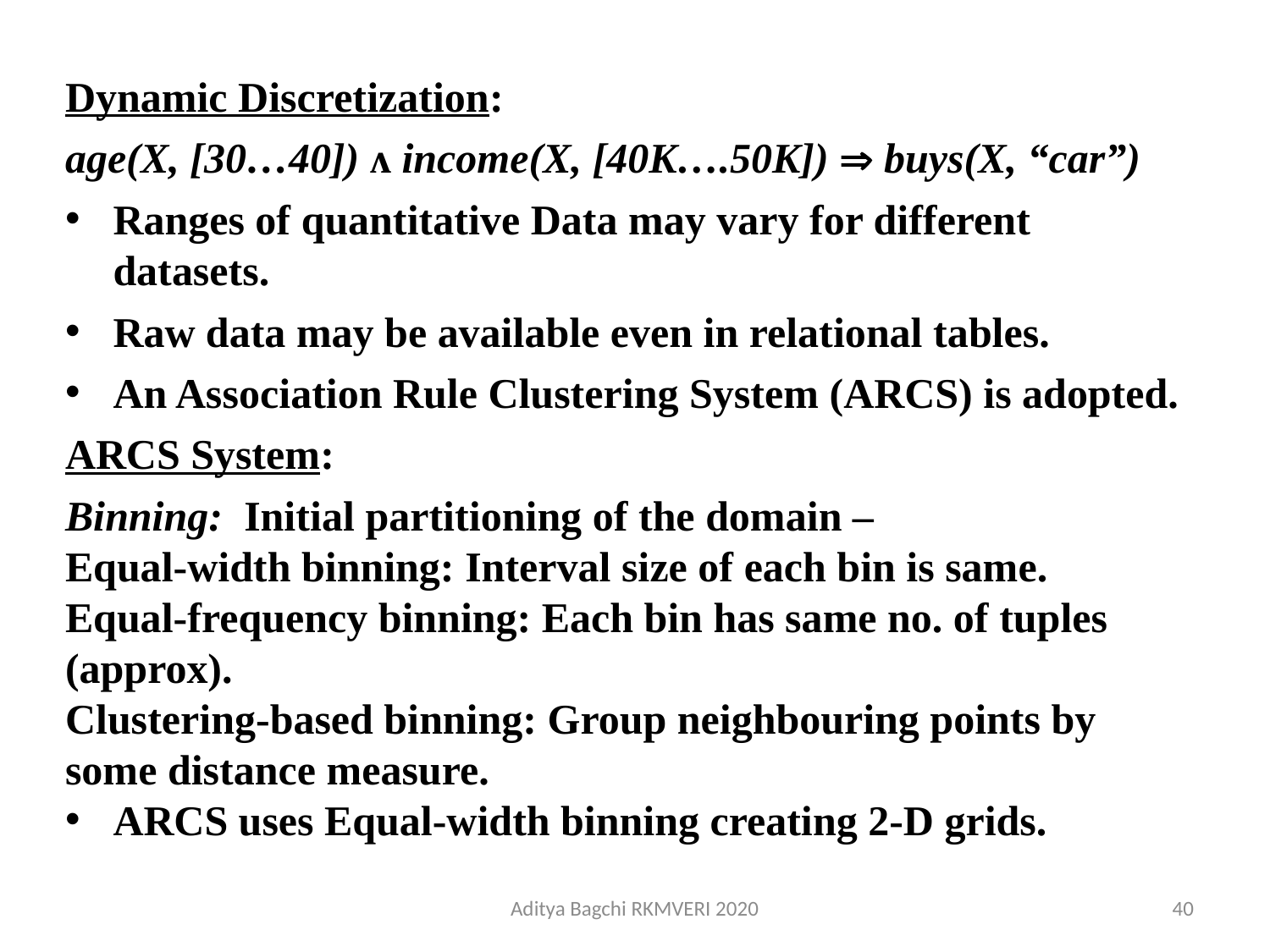

Dynamic Discretization:
age(X, [30…40]) ʌ income(X, [40K….50K]) ⇒ buys(X, “car”)
Ranges of quantitative Data may vary for different datasets.
Raw data may be available even in relational tables.
An Association Rule Clustering System (ARCS) is adopted.
ARCS System:
Binning:  Initial partitioning of the domain –
Equal-width binning: Interval size of each bin is same.
Equal-frequency binning: Each bin has same no. of tuples (approx).
Clustering-based binning: Group neighbouring points by some distance measure.
ARCS uses Equal-width binning creating 2-D grids.
Aditya Bagchi RKMVERI 2020
40